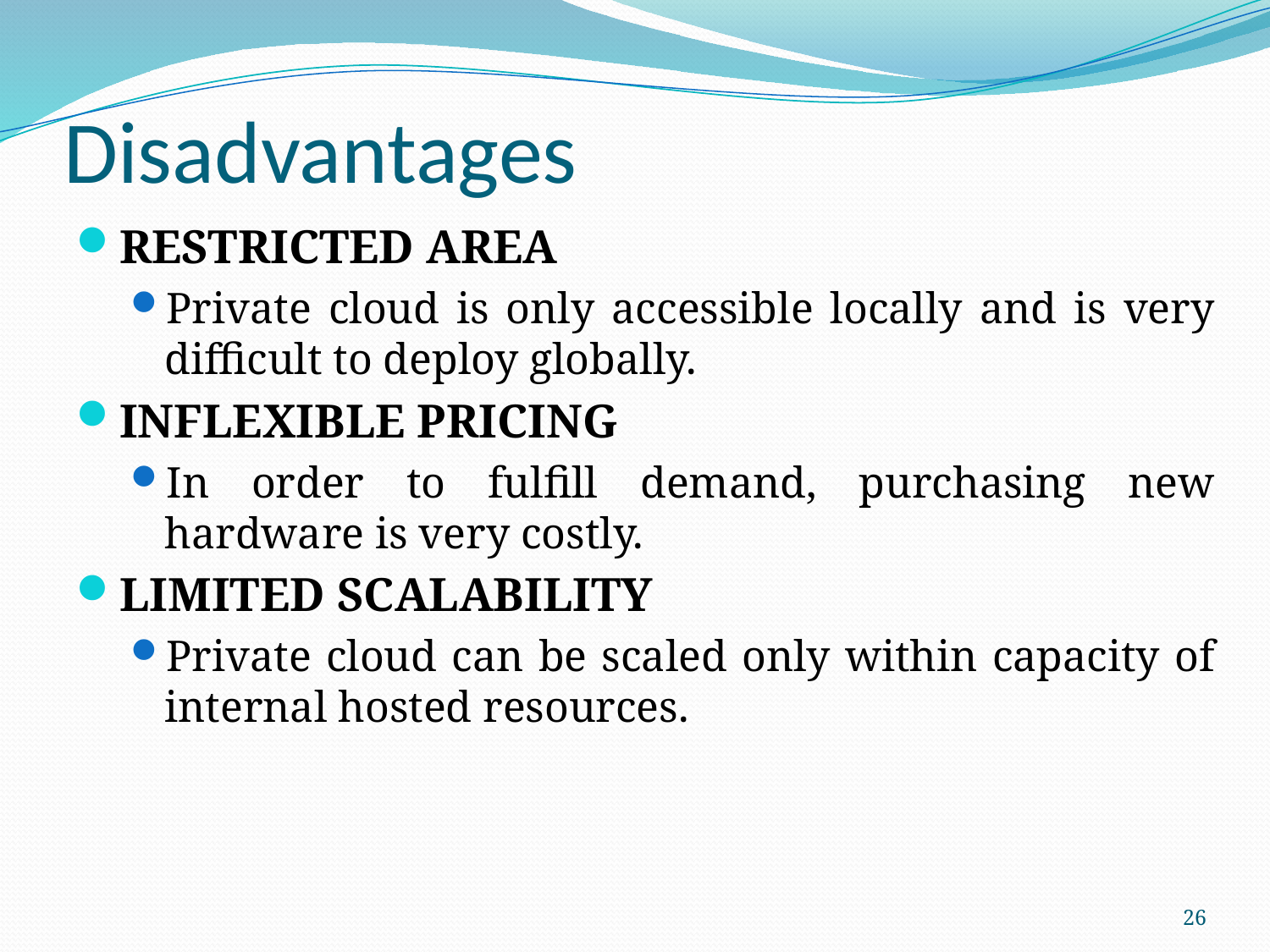

# Disadvantages
RESTRICTED AREA
Private cloud is only accessible locally and is very difficult to deploy globally.
INFLEXIBLE PRICING
In order to fulfill demand, purchasing new hardware is very costly.
LIMITED SCALABILITY
Private cloud can be scaled only within capacity of internal hosted resources.
26